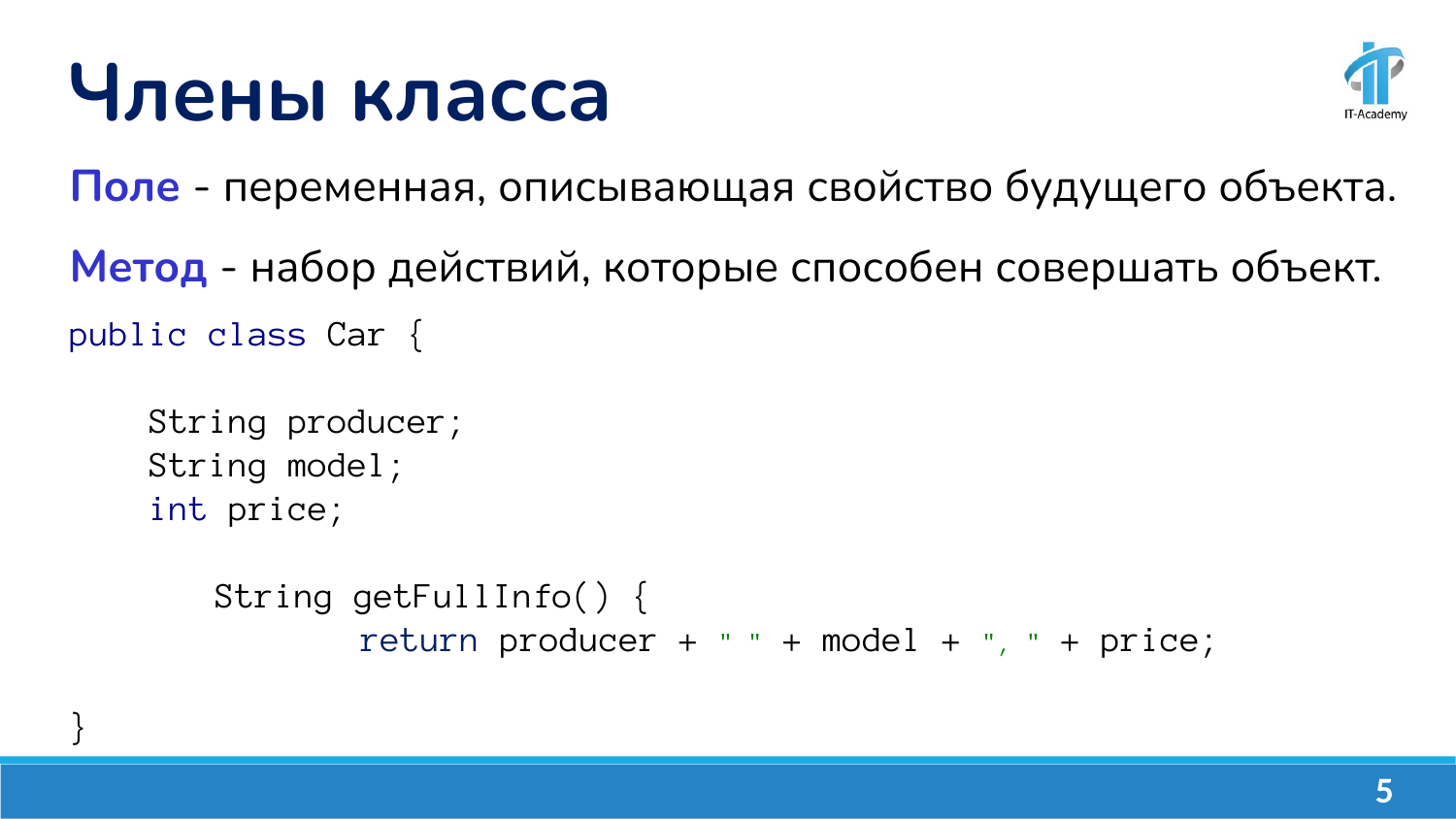

Члены класса
Поле - переменная, описывающая свойство будущего объекта.
Метод - набор действий, которые способен совершать объект.
public class Car {

    String producer;
    String model;
    int price;

	String getFullInfo() {
		return producer + " " + model + ", " + price;

}
5